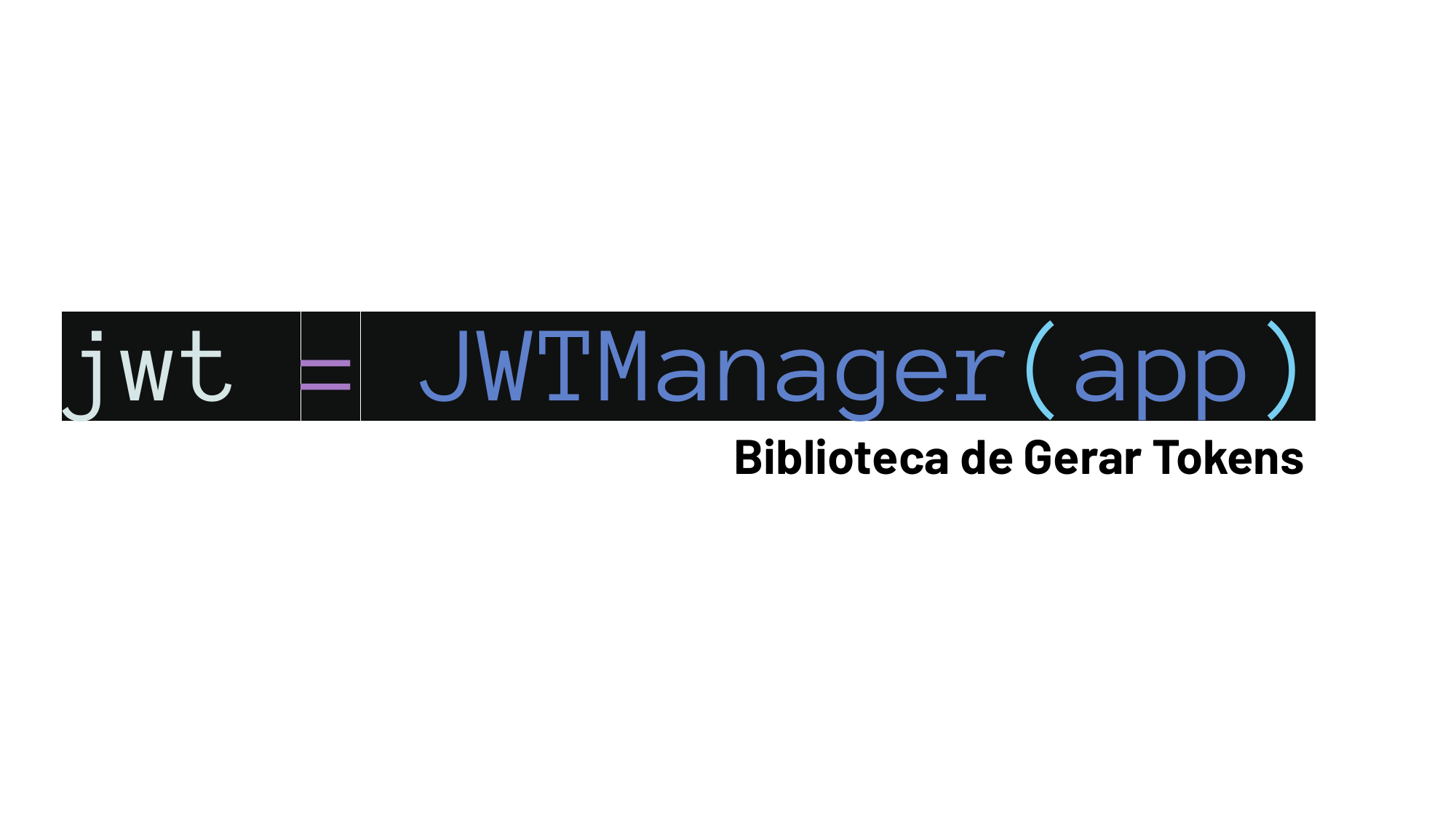

jwt = JWTManager(app)
Biblioteca de Gerar Tokens